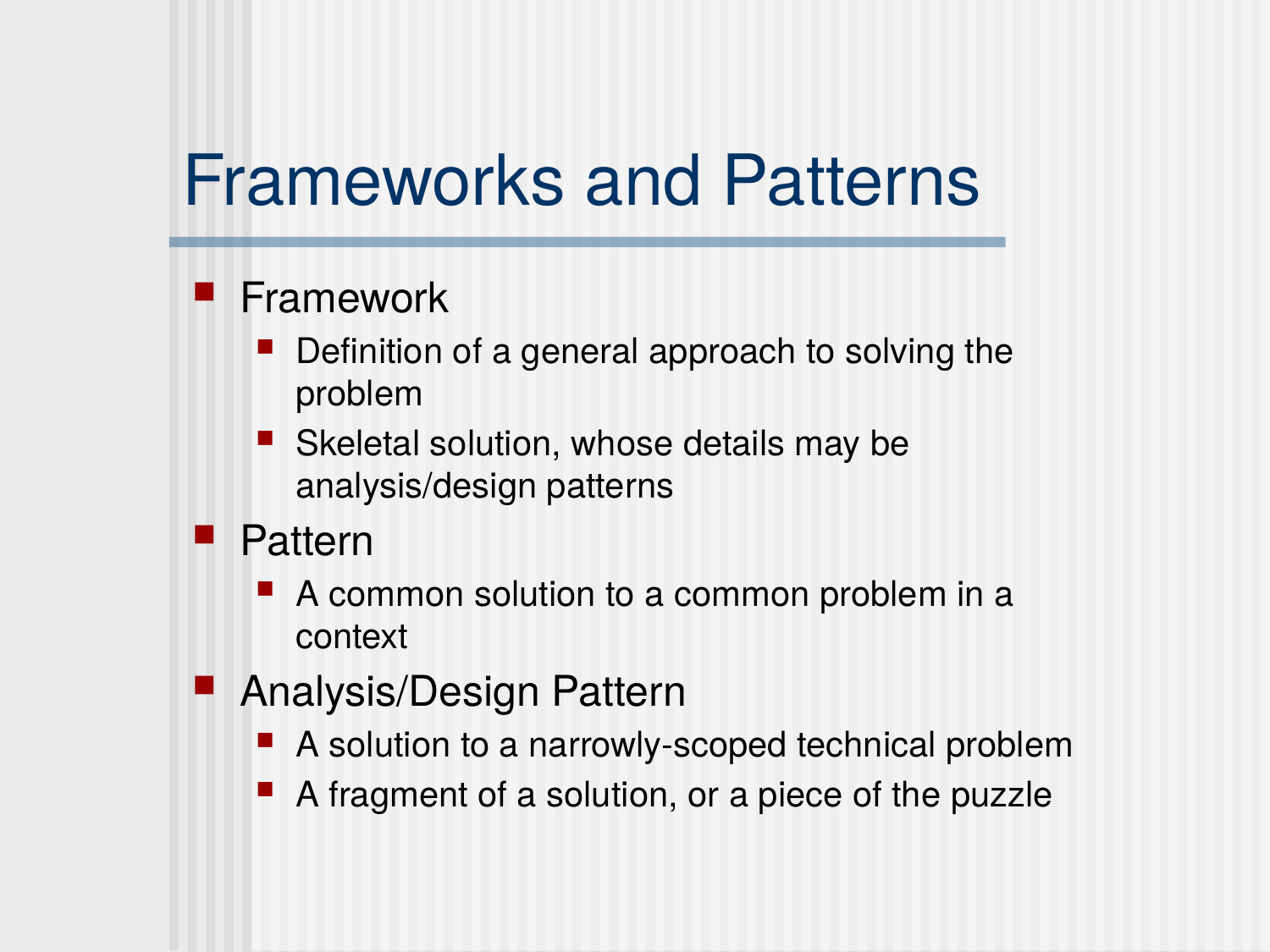

# Frameworks and Patterns
Framework
Definition of a general approach to solving the problem
Skeletal solution, whose details may be analysis/design patterns
Pattern
A common solution to a common problem in a context
Analysis/Design Pattern
A solution to a narrowly-scoped technical problem
A fragment of a solution, or a piece of the puzzle